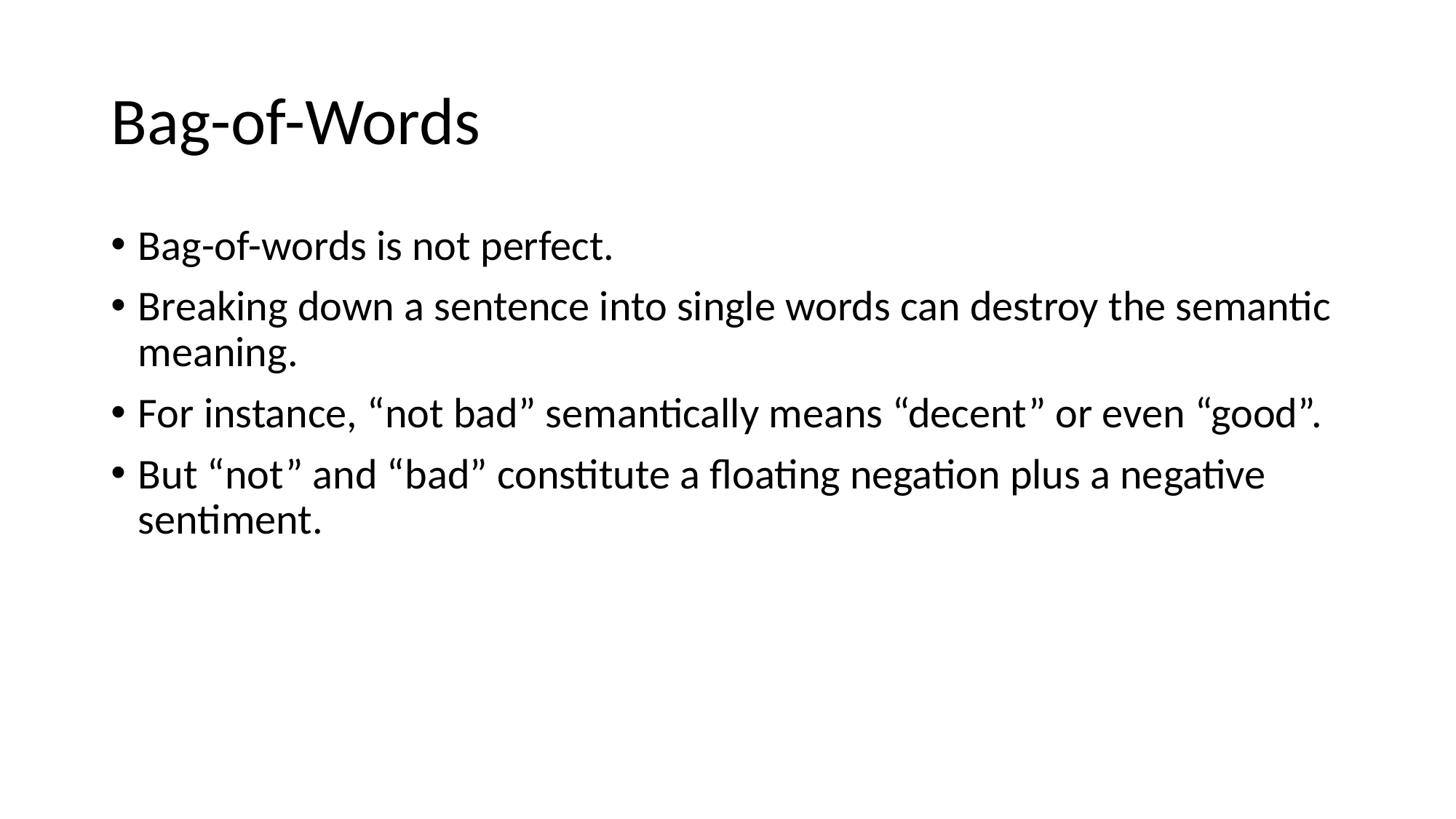

# Bag-of-Words
Bag-of-words is not perfect.
Breaking down a sentence into single words can destroy the semantic meaning.
For instance, “not bad” semantically means “decent” or even “good”.
But “not” and “bad” constitute a floating negation plus a negative sentiment.